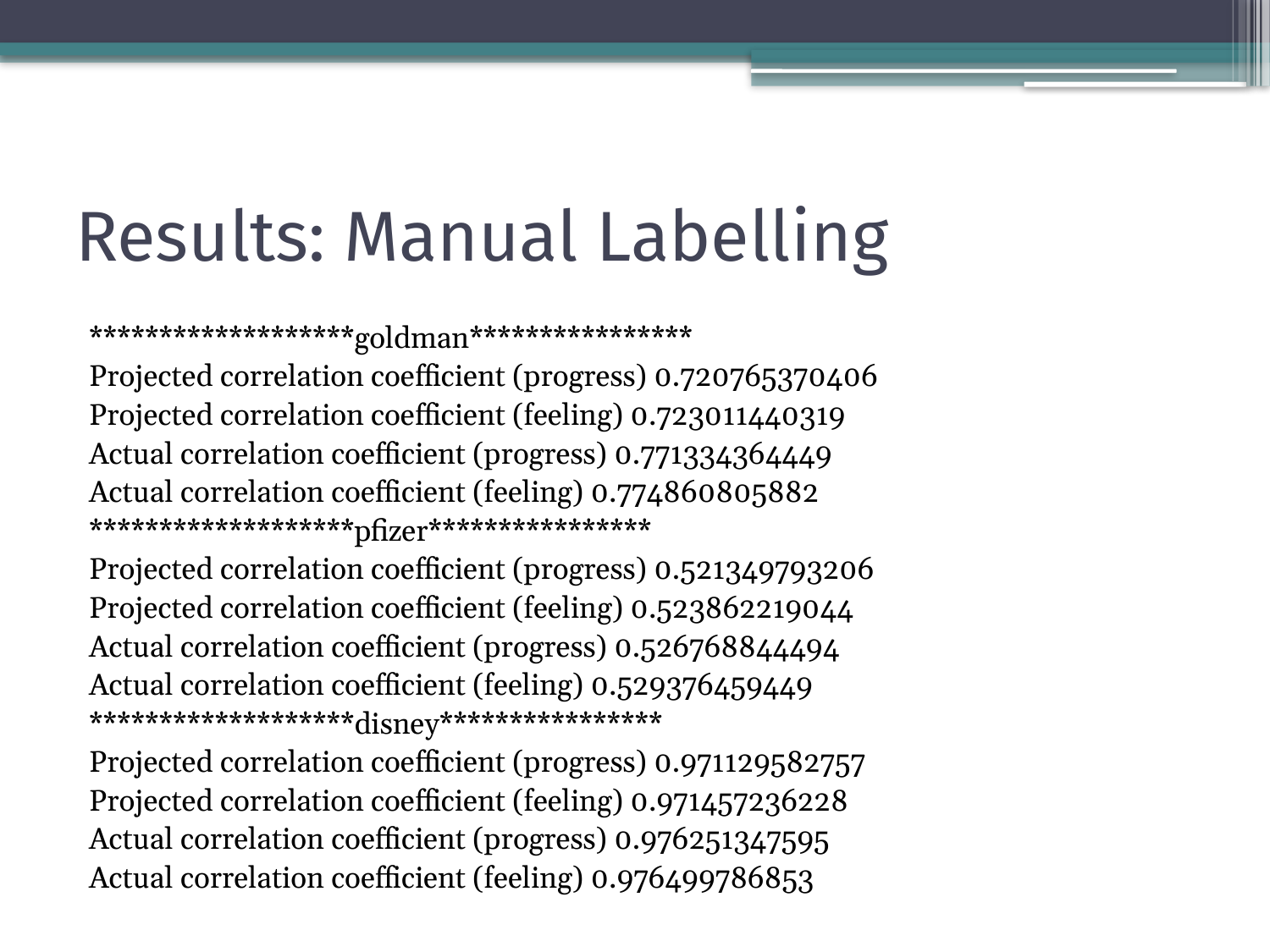

# Results: Manual Labelling
*******************goldman****************
Projected correlation coefficient (progress) 0.720765370406
Projected correlation coefficient (feeling) 0.723011440319
Actual correlation coefficient (progress) 0.771334364449
Actual correlation coefficient (feeling) 0.774860805882
*******************pfizer****************
Projected correlation coefficient (progress) 0.521349793206
Projected correlation coefficient (feeling) 0.523862219044
Actual correlation coefficient (progress) 0.526768844494
Actual correlation coefficient (feeling) 0.529376459449
*******************disney****************
Projected correlation coefficient (progress) 0.971129582757
Projected correlation coefficient (feeling) 0.971457236228
Actual correlation coefficient (progress) 0.976251347595
Actual correlation coefficient (feeling) 0.976499786853